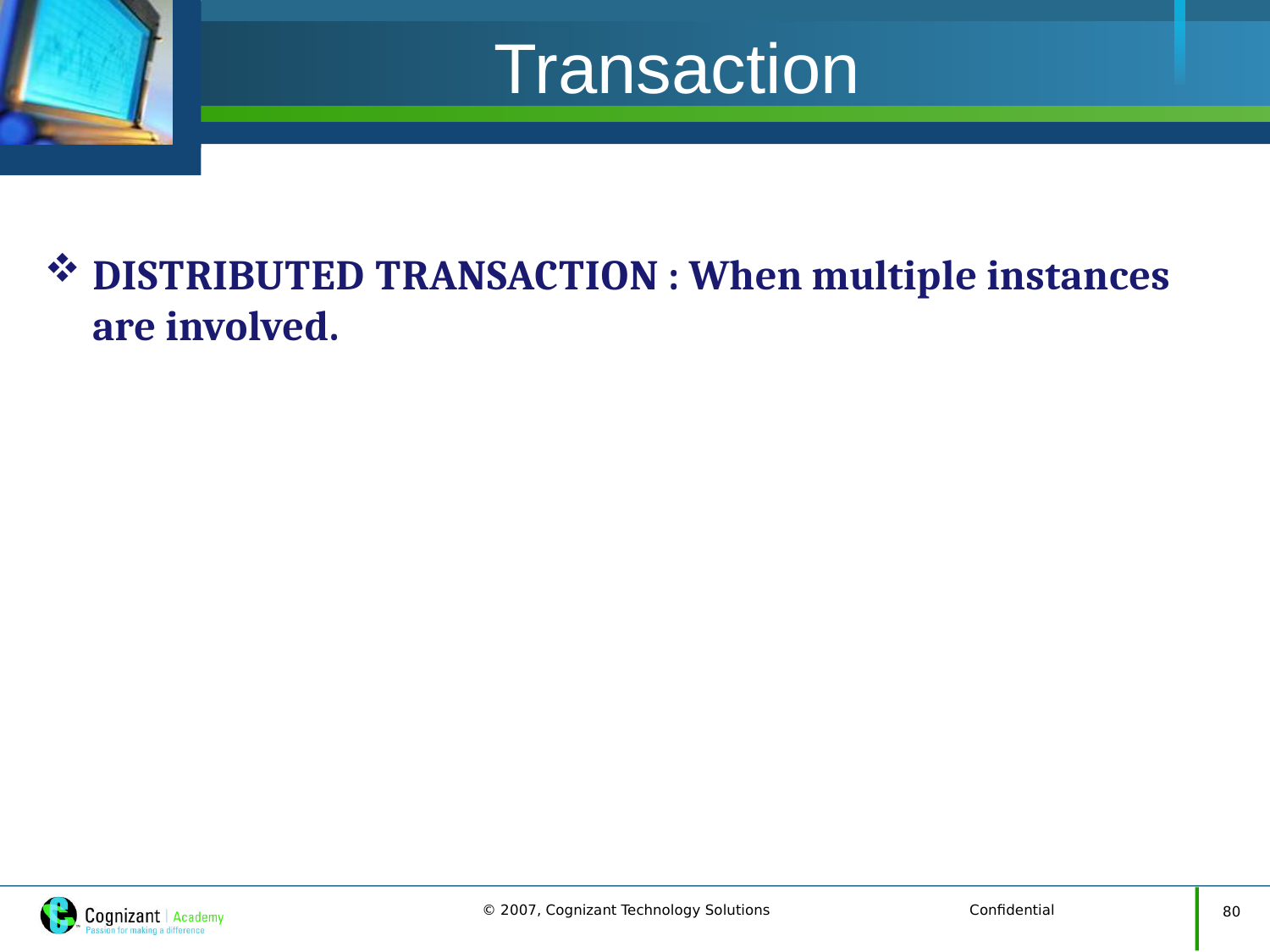

# Transaction

DISTRIBUTED TRANSACTION : When multiple instances are involved.
80